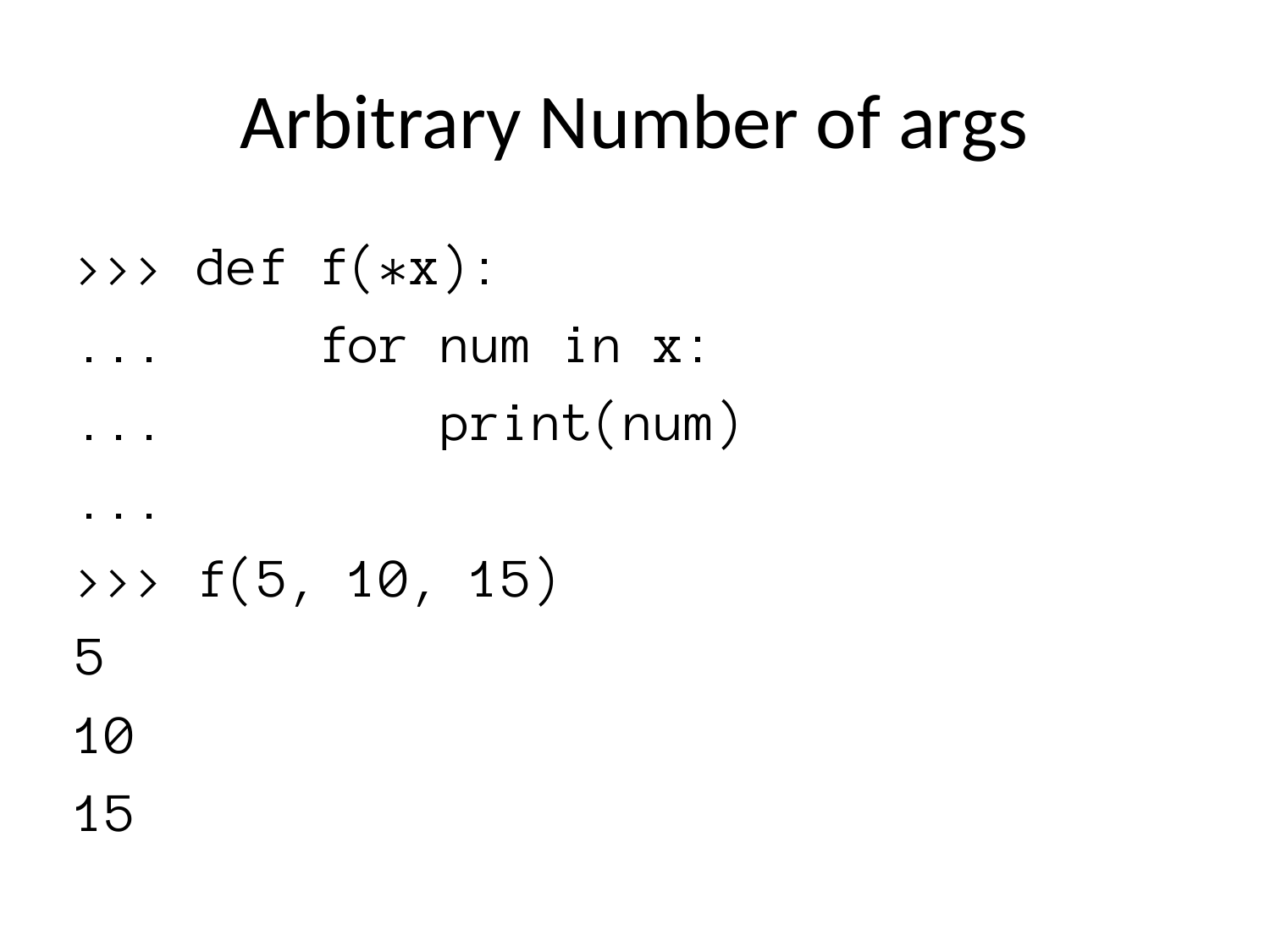

# Arbitrary Number of args
>>> def f(*x):
...     for num in x:
...         print(num)
...
>>> f(5, 10, 15)
5
10
15